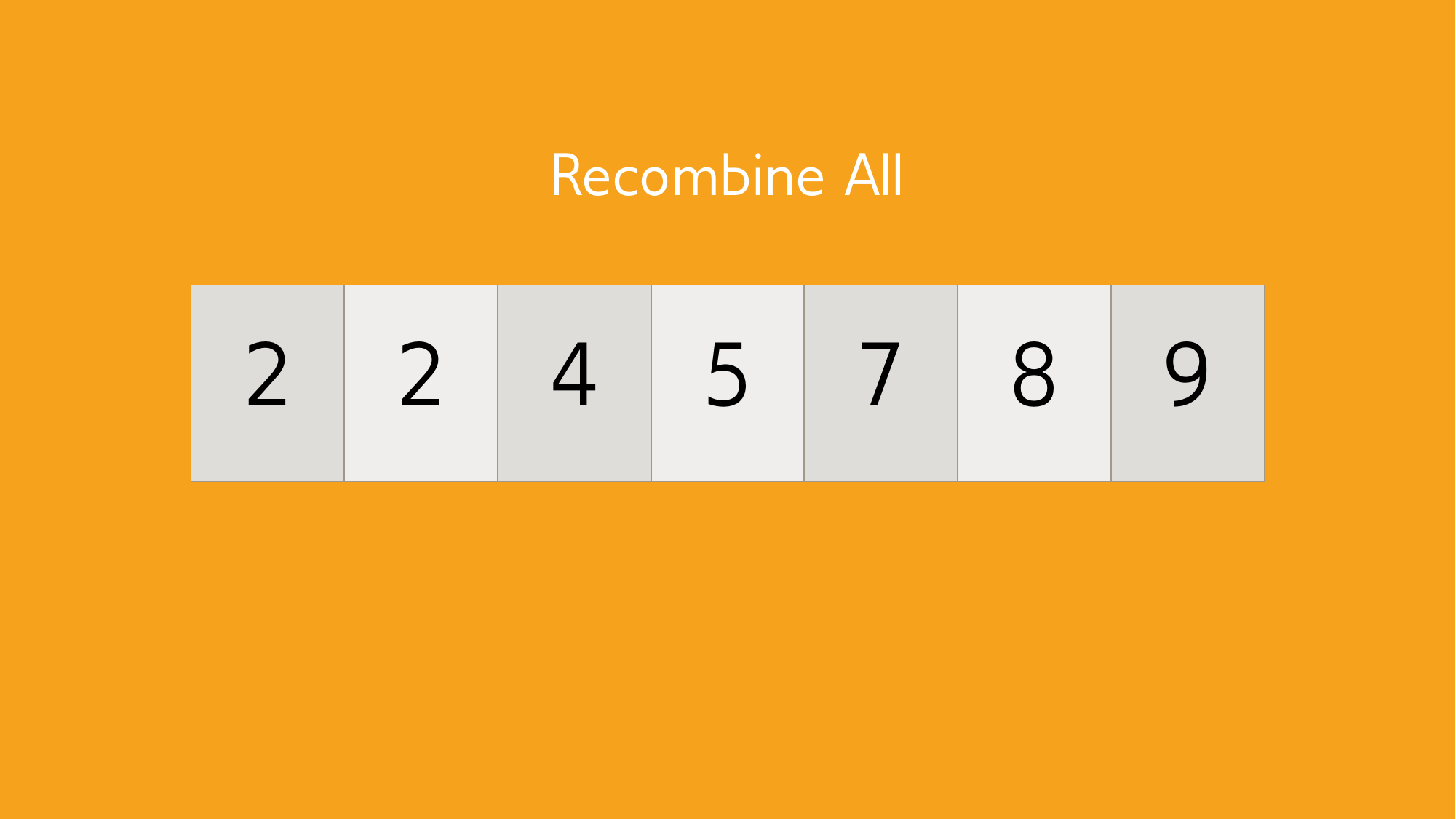

Recombine All
| 2 | 2 | 4 | 5 | 7 | 8 | 9 |
| --- | --- | --- | --- | --- | --- | --- |